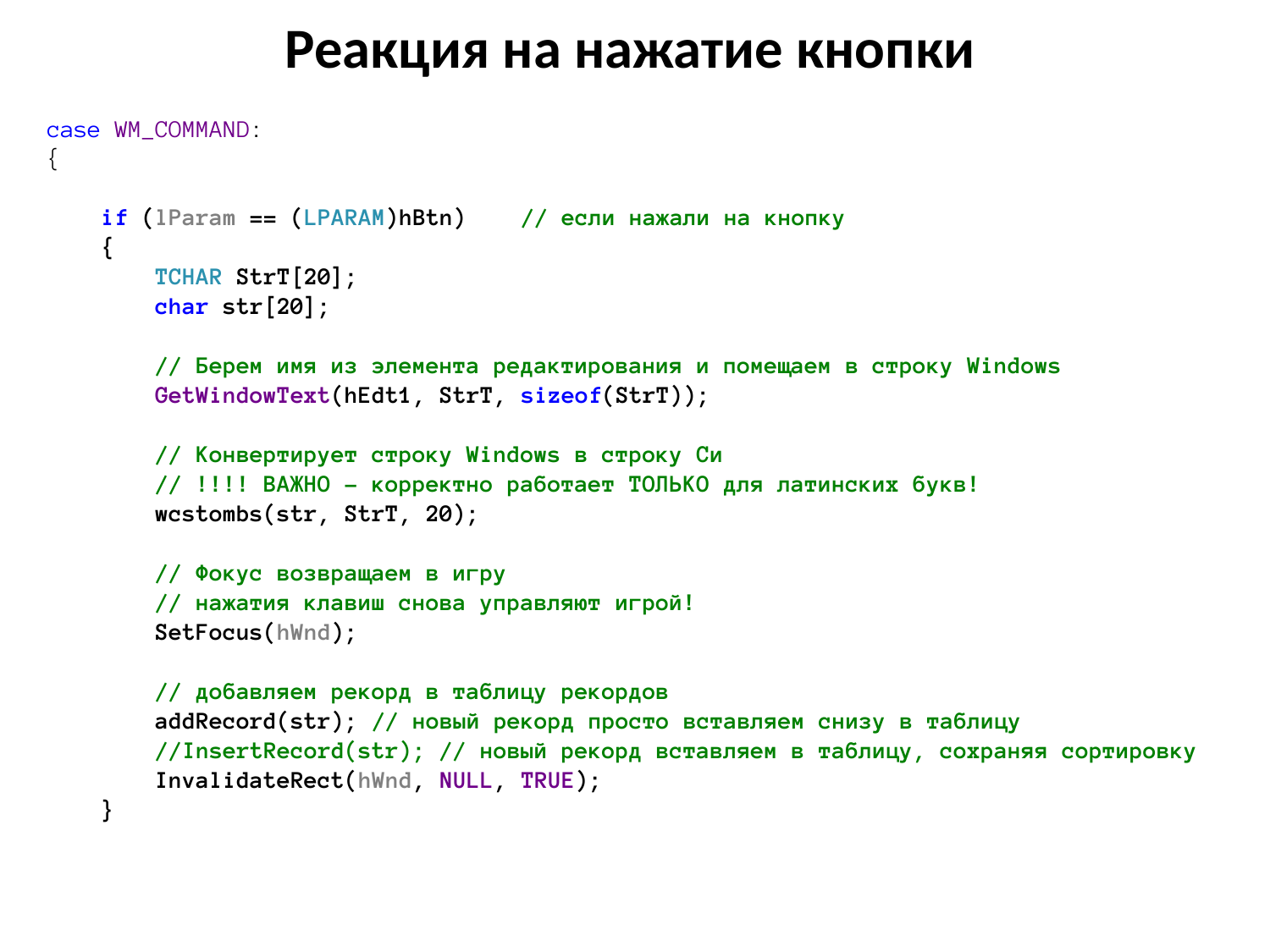

# Реакция на нажатие кнопки
case WM_COMMAND:
{

    if (lParam == (LPARAM)hBtn)    // если нажали на кнопку
    {
        TCHAR StrT[20];
        char str[20];

        // Берем имя из элемента редактирования и помещаем в строку Windows
        GetWindowText(hEdt1, StrT, sizeof(StrT));

        // Конвертирует строку Windows в строку Си
        // !!!! ВАЖНО - корректно работает ТОЛЬКО для латинских букв!
        wcstombs(str, StrT, 20);

        // Фокус возвращаем в игру
        // нажатия клавиш снова управляют игрой!
        SetFocus(hWnd);

        // добавляем рекорд в таблицу рекордов
        addRecord(str); // новый рекорд просто вставляем снизу в таблицу
        //InsertRecord(str); // новый рекорд вставляем в таблицу, сохраняя сортировку
        InvalidateRect(hWnd, NULL, TRUE);
    }